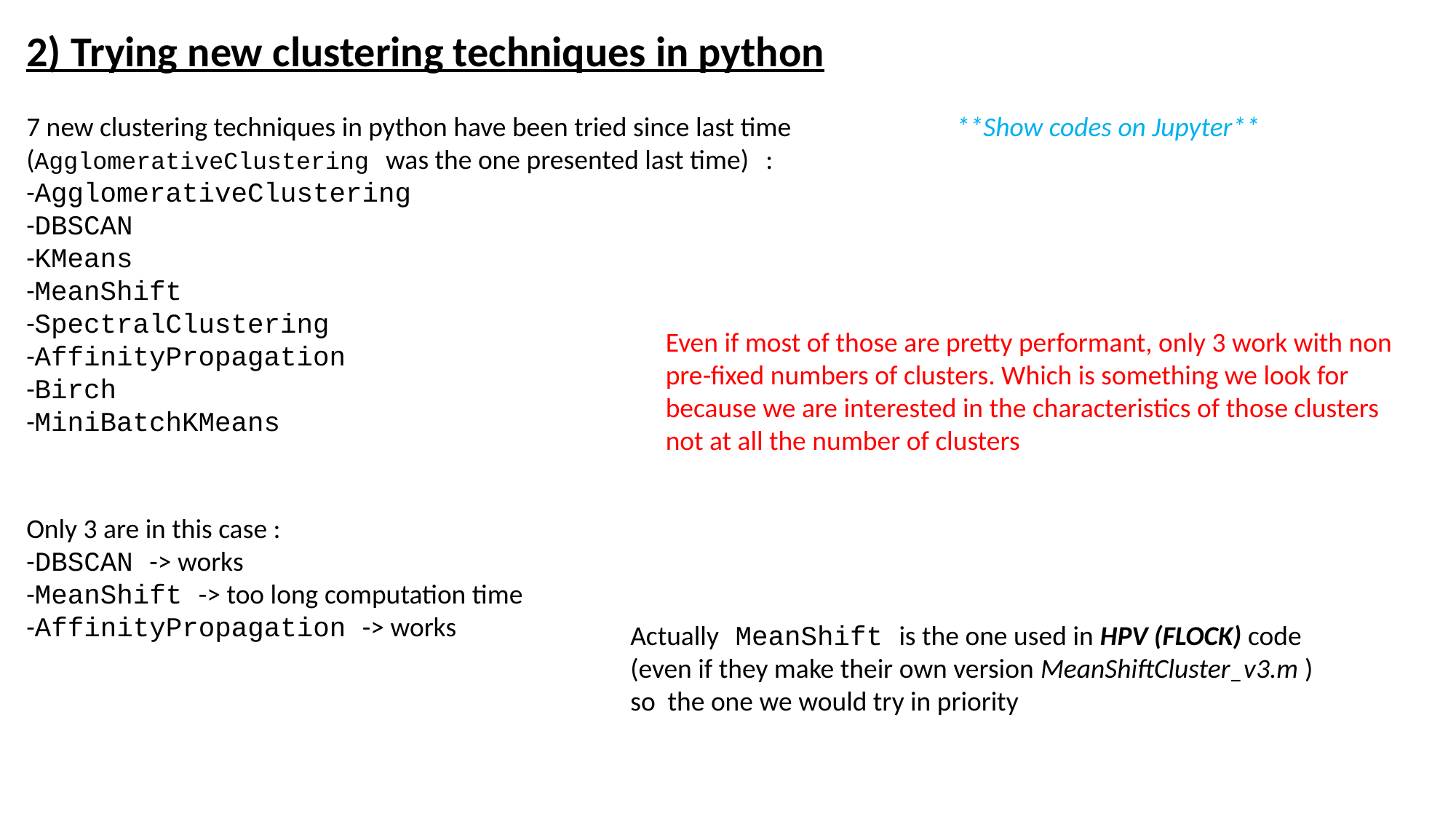

2) Trying new clustering techniques in python

7 new clustering techniques in python have been tried since last time (AgglomerativeClustering was the one presented last time) :
-AgglomerativeClustering
-DBSCAN
-KMeans
-MeanShift
-SpectralClustering
-AffinityPropagation
-Birch
-MiniBatchKMeans

**Show codes on Jupyter**
Even if most of those are pretty performant, only 3 work with non pre-fixed numbers of clusters. Which is something we look for because we are interested in the characteristics of those clusters not at all the number of clusters
Only 3 are in this case :
-DBSCAN -> works
-MeanShift -> too long computation time
-AffinityPropagation -> works

Actually MeanShift is the one used in HPV (FLOCK) code  (even if they make their own version MeanShiftCluster_v3.m ) so  the one we would try in priority